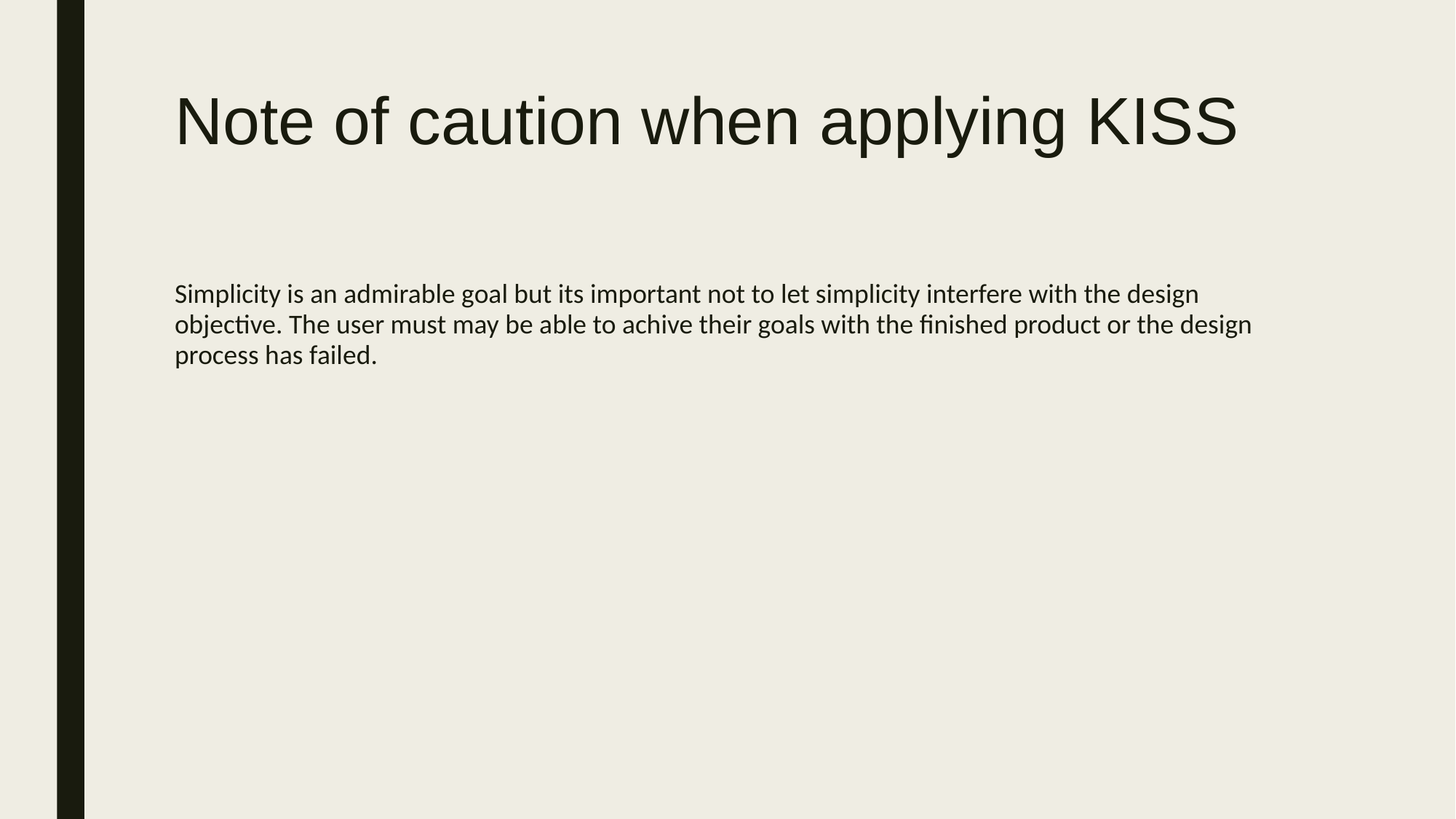

# Note of caution when applying KISS
Simplicity is an admirable goal but its important not to let simplicity interfere with the design objective. The user must may be able to achive their goals with the finished product or the design process has failed.